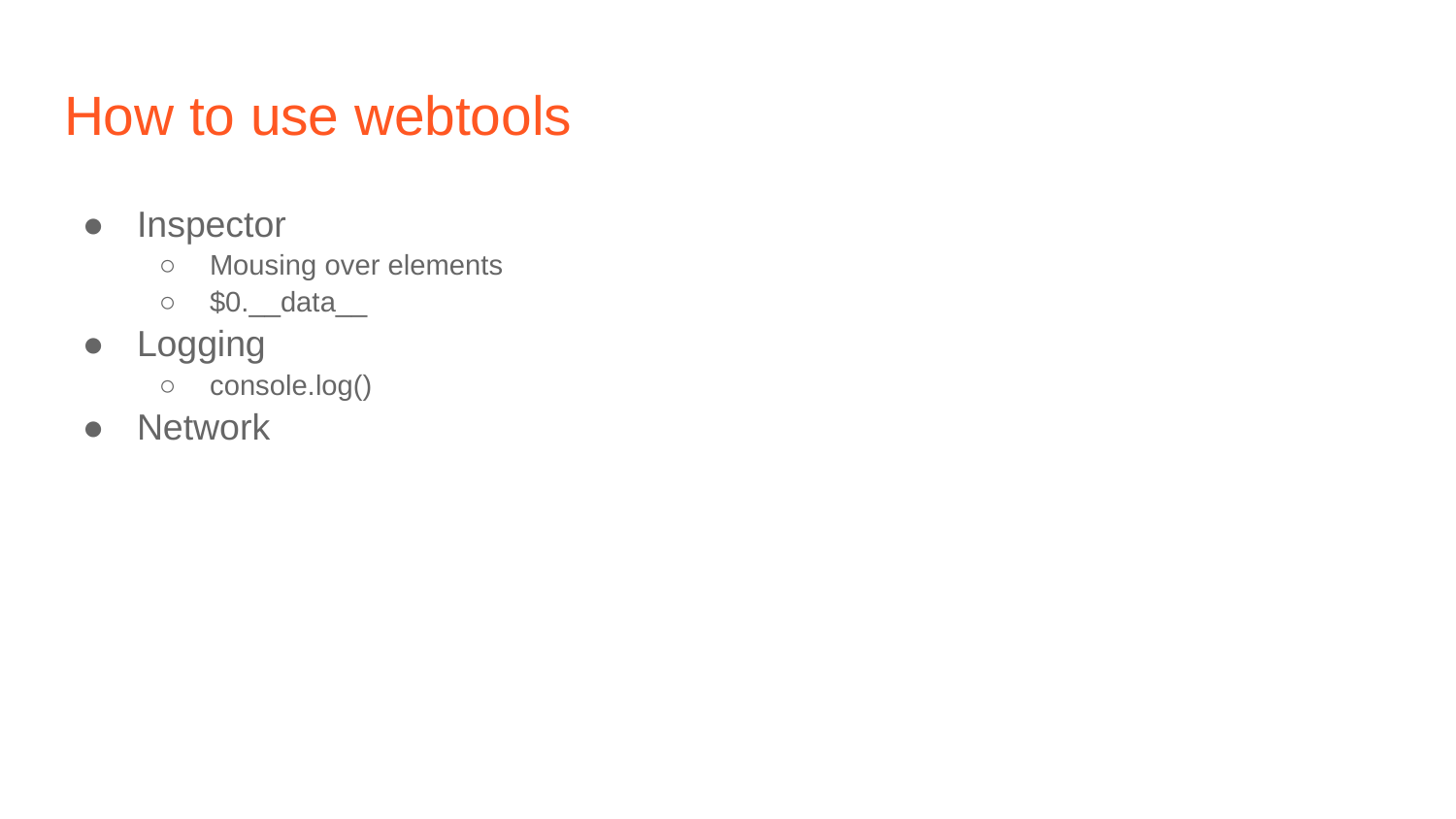

# How to use webtools
Inspector
Mousing over elements
$0.__data__
Logging
console.log()
Network